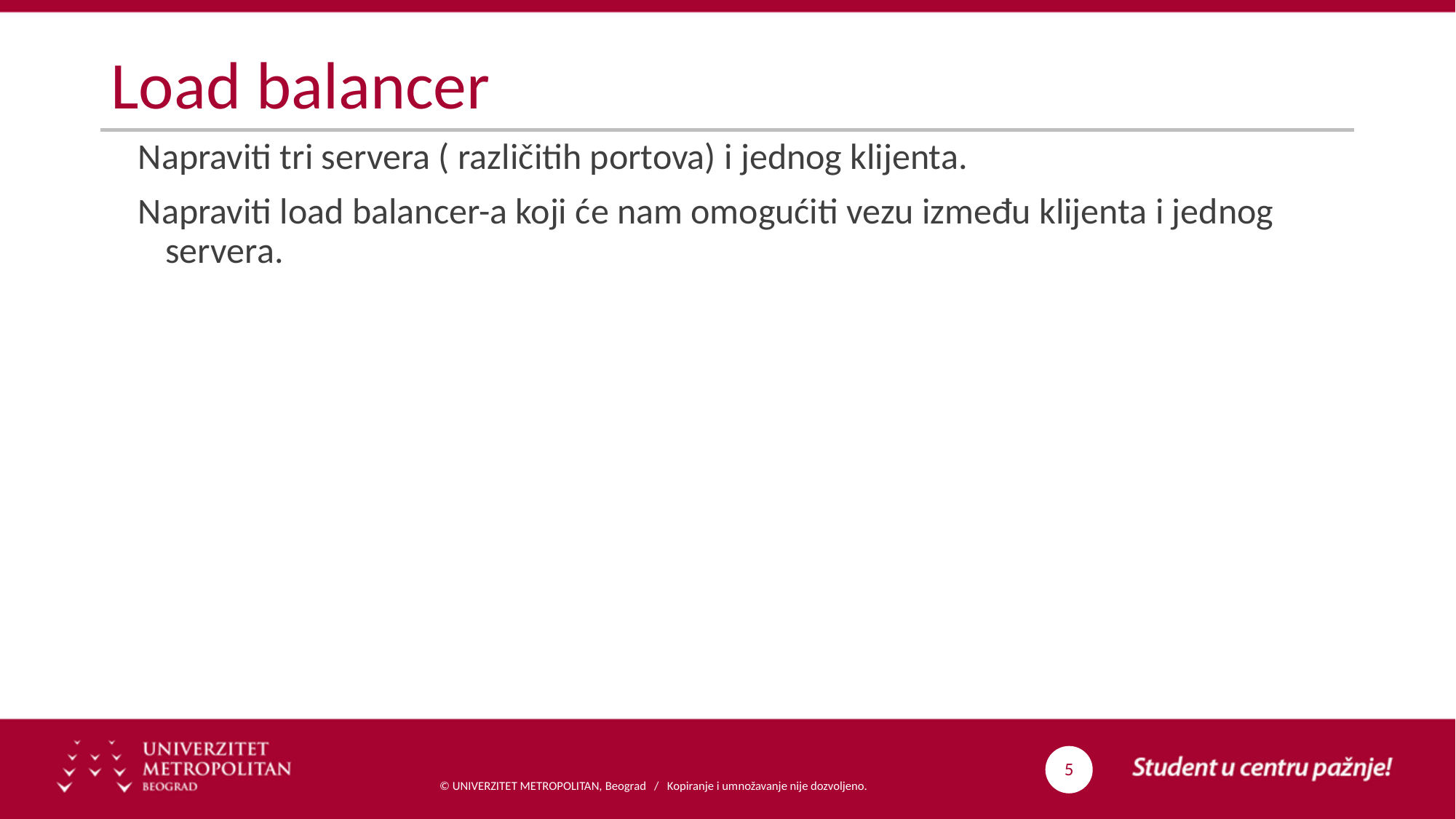

# Load balancer
Napraviti tri servera ( različitih portova) i jednog klijenta.
Napraviti load balancer-a koji će nam omogućiti vezu između klijenta i jednog servera.